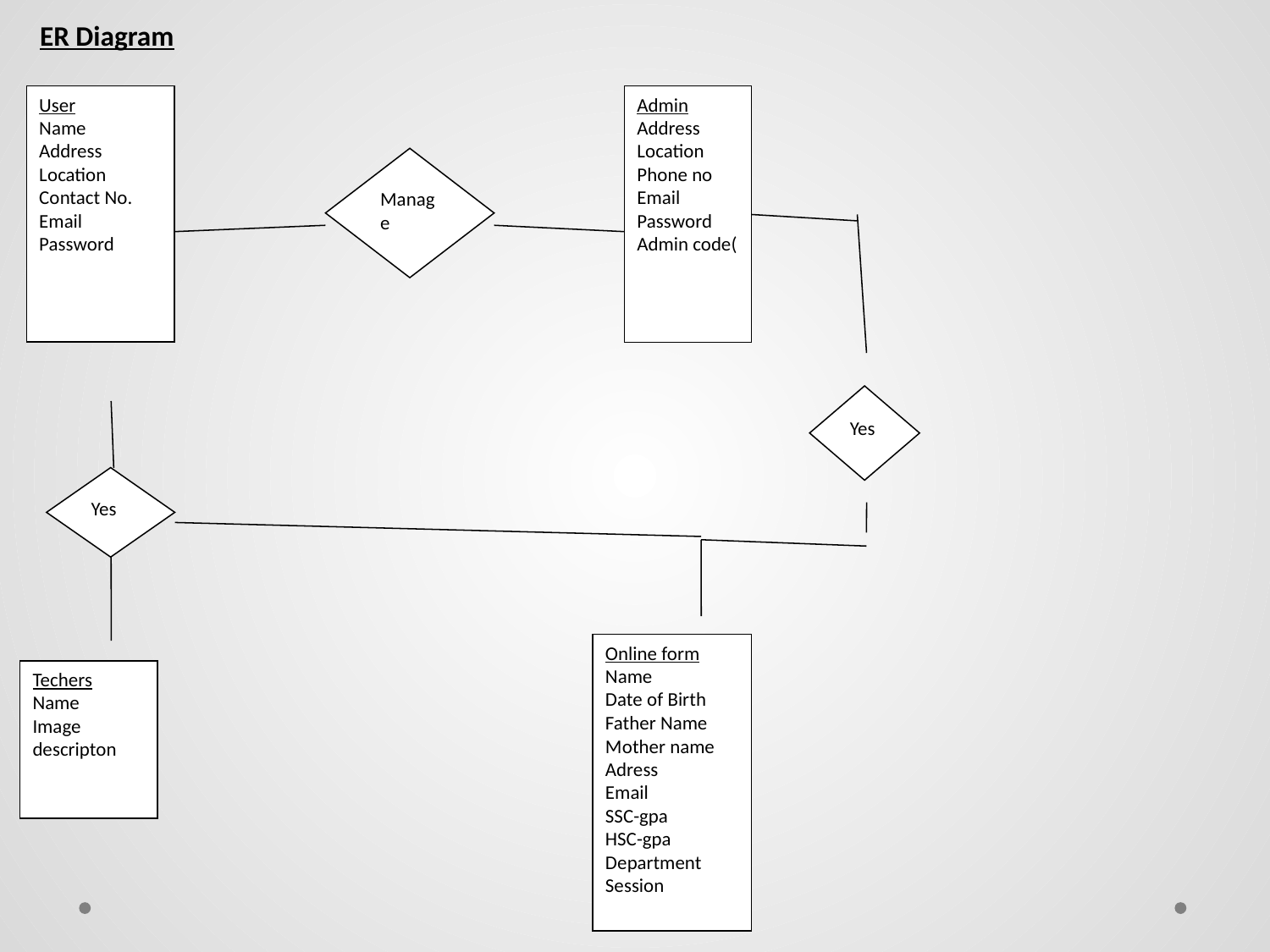

ER Diagram

User
Name
Address
Location
Contact No.
Email
Password
Admin
Address
Location
Phone no
Email
Password
Admin code(
Manage

Yes

Yes

Online form
Name
Date of Birth
Father Name
Mother name
Adress
Email
SSC-gpa
HSC-gpa
Department
Session
Techers
Name
Image
descripton